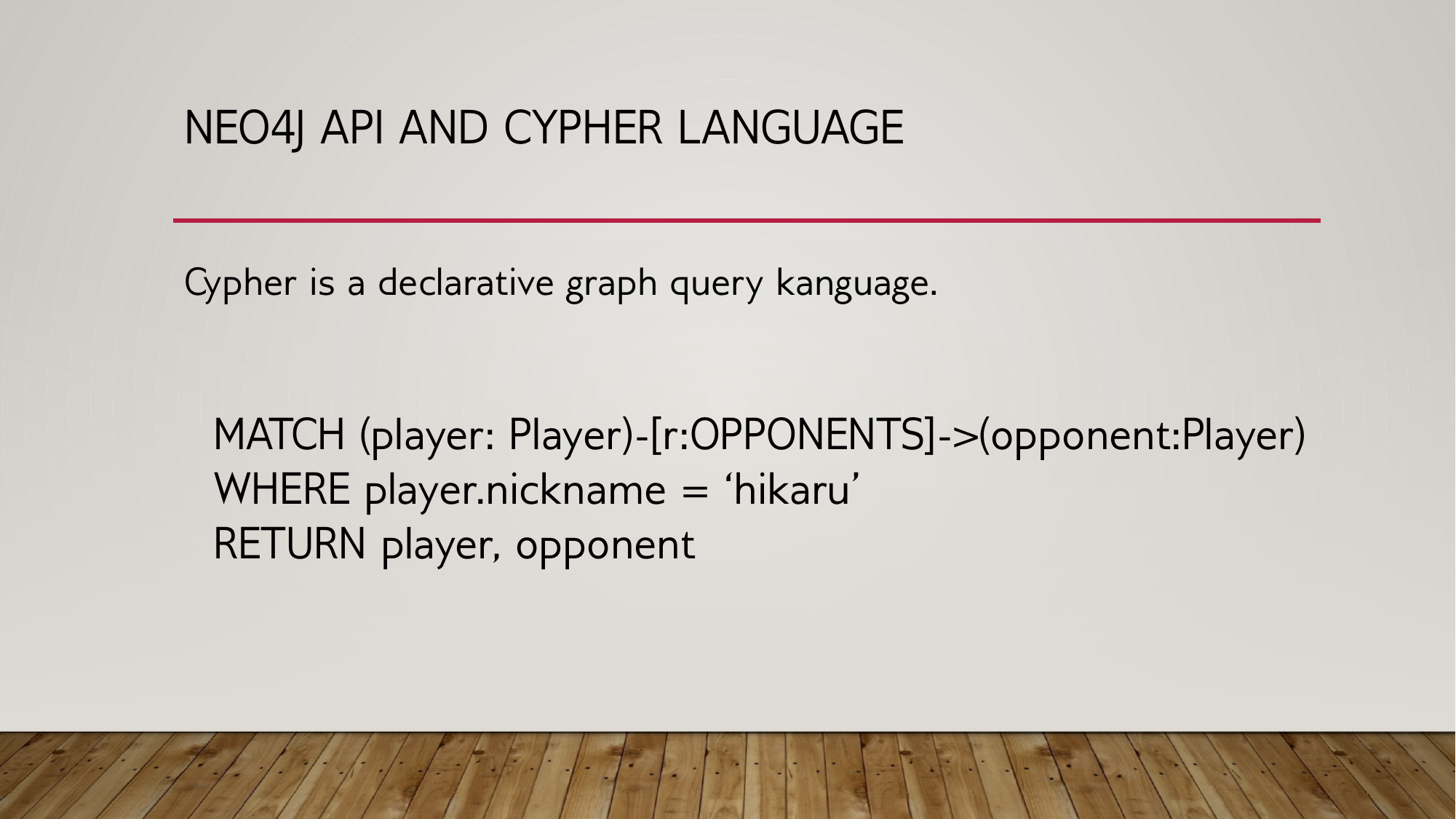

# NEO4J API and CYPHER language
Cypher is a declarative graph query kanguage.
MATCH (player: Player)-[r:OPPONENTS]->(opponent:Player)
WHERE player.nickname = ‘hikaru’
RETURN player, opponent